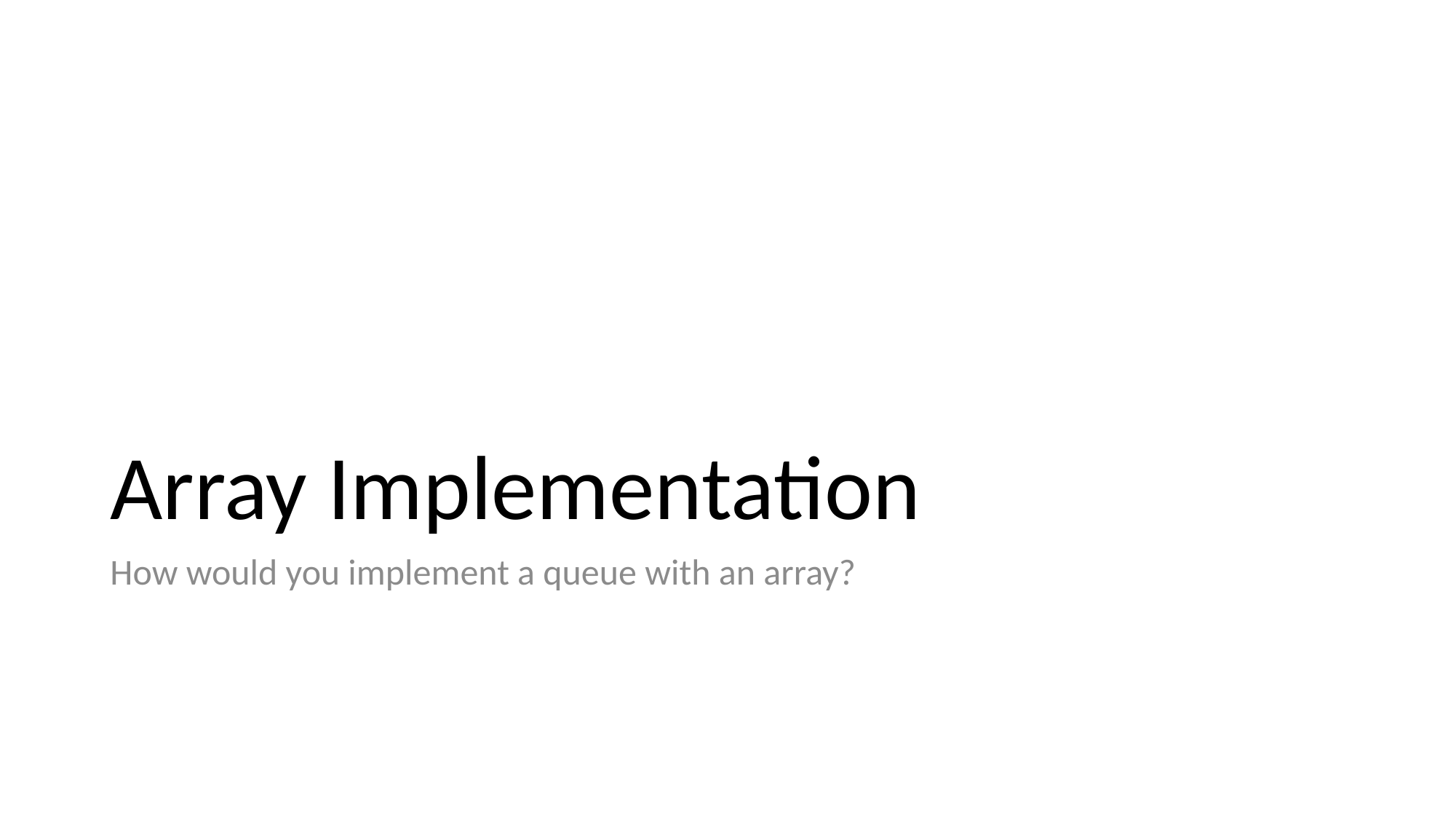

# Array Implementation
How would you implement a queue with an array?